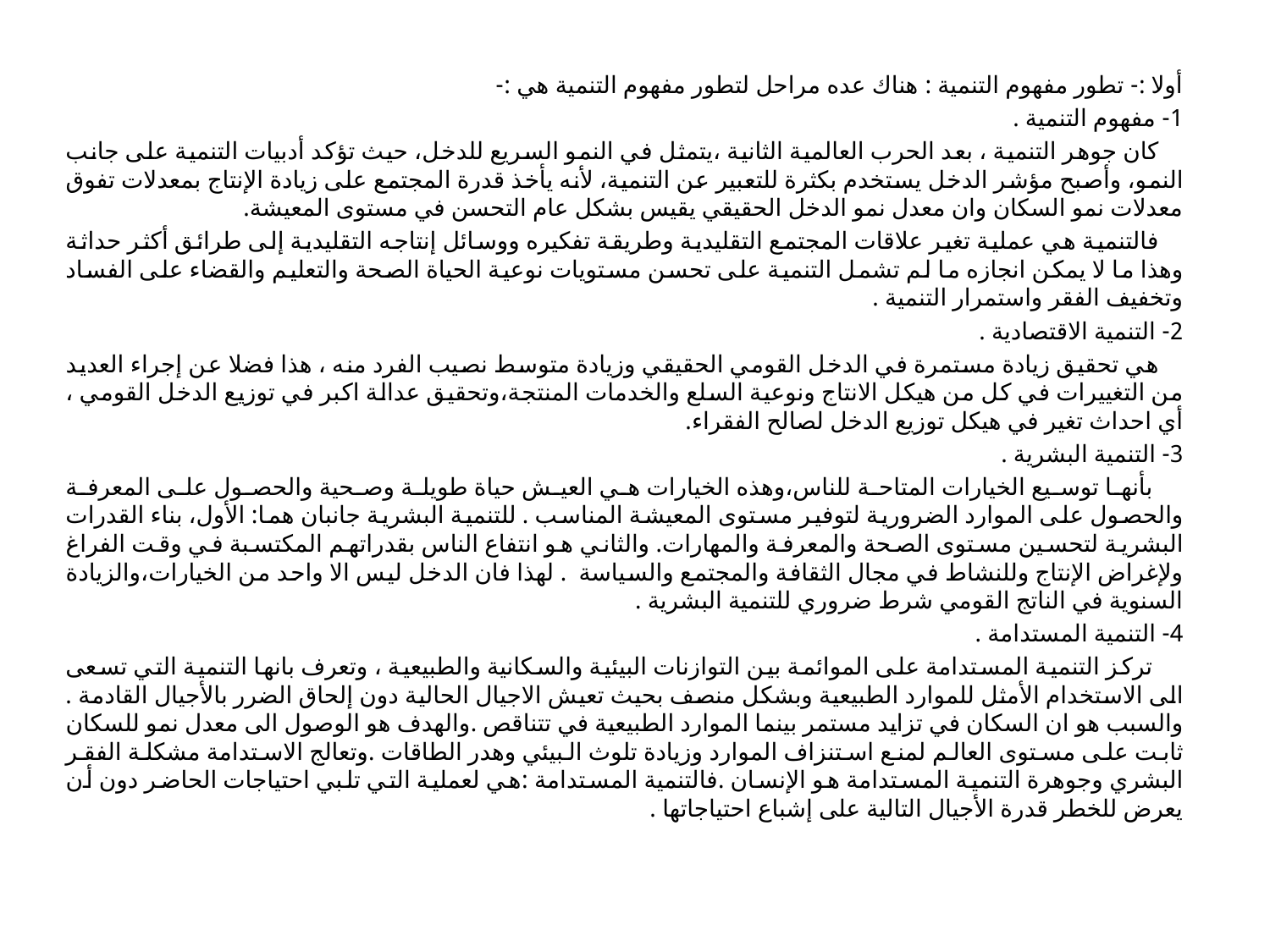

أولا :- تطور مفهوم التنمية : هناك عده مراحل لتطور مفهوم التنمية هي :-
1- مفهوم التنمية .
    كان جوهر التنمية ، بعد الحرب العالمية الثانية ،يتمثل في النمو السريع للدخل، حيث تؤكد أدبيات التنمية على جانب النمو، وأصبح مؤشر الدخل يستخدم بكثرة للتعبير عن التنمية، لأنه يأخذ قدرة المجتمع على زيادة الإنتاج بمعدلات تفوق معدلات نمو السكان وان معدل نمو الدخل الحقيقي يقيس بشكل عام التحسن في مستوى المعيشة.
    فالتنمية هي عملية تغير علاقات المجتمع التقليدية وطريقة تفكيره ووسائل إنتاجه التقليدية إلى طرائق أكثر حداثة وهذا ما لا يمكن انجازه ما لم تشمل التنمية على تحسن مستويات نوعية الحياة الصحة والتعليم والقضاء على الفساد وتخفيف الفقر واستمرار التنمية .
2- التنمية الاقتصادية .
    هي تحقيق زيادة مستمرة في الدخل القومي الحقيقي وزيادة متوسط نصيب الفرد منه ، هذا فضلا عن إجراء العديد من التغييرات في كل من هيكل الانتاج ونوعية السلع والخدمات المنتجة،وتحقيق عدالة اكبر في توزيع الدخل القومي ، أي احداث تغير في هيكل توزيع الدخل لصالح الفقراء.
3- التنمية البشرية .
     بأنها توسيع الخيارات المتاحة للناس،وهذه الخيارات هي العيش حياة طويلة وصحية والحصول على المعرفة والحصول على الموارد الضرورية لتوفير مستوى المعيشة المناسب . للتنمية البشرية جانبان هما: الأول، بناء القدرات البشرية لتحسين مستوى الصحة والمعرفة والمهارات. والثاني هو انتفاع الناس بقدراتهم المكتسبة في وقت الفراغ ولإغراض الإنتاج وللنشاط في مجال الثقافة والمجتمع والسياسة  . لهذا فان الدخل ليس الا واحد من الخيارات،والزيادة السنوية في الناتج القومي شرط ضروري للتنمية البشرية .
4- التنمية المستدامة .
     تركز التنمية المستدامة على الموائمة بين التوازنات البيئية والسكانية والطبيعية ، وتعرف بانها التنمية التي تسعى الى الاستخدام الأمثل للموارد الطبيعية وبشكل منصف بحيث تعيش الاجيال الحالية دون إلحاق الضرر بالأجيال القادمة . والسبب هو ان السكان في تزايد مستمر بينما الموارد الطبيعية في تتناقص .والهدف هو الوصول الى معدل نمو للسكان ثابت على مستوى العالم لمنع استنزاف الموارد وزيادة تلوث البيئي وهدر الطاقات .وتعالج الاستدامة مشكلة الفقر البشري وجوهرة التنمية المستدامة هو الإنسان .فالتنمية المستدامة :هي لعملية التي تلبي احتياجات الحاضر دون أن يعرض للخطر قدرة الأجيال التالية على إشباع احتياجاتها .